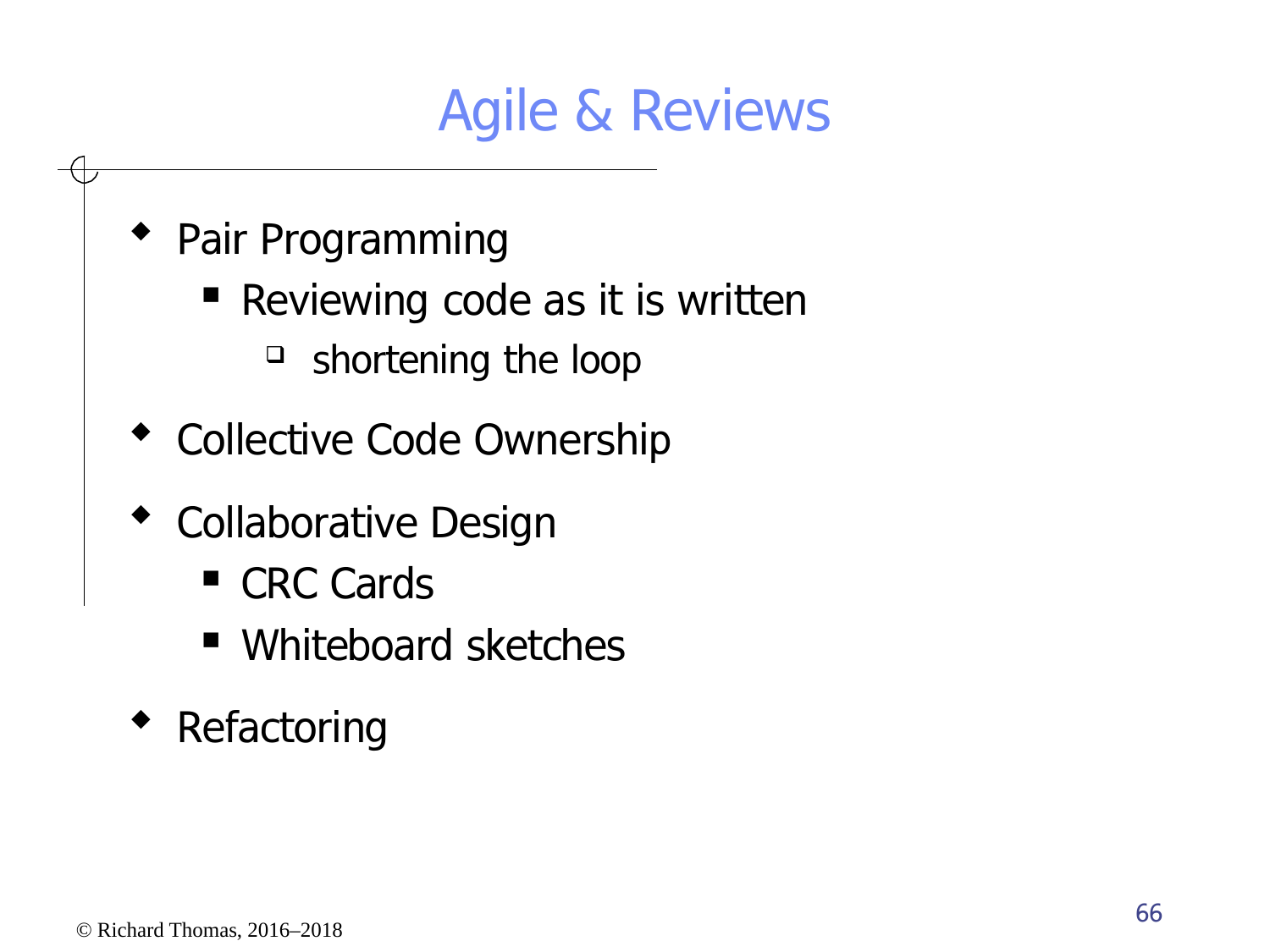

# Agile & Reviews
Pair Programming
Reviewing code as it is written
shortening the loop
Collective Code Ownership
Collaborative Design
CRC Cards
Whiteboard sketches
Refactoring
66